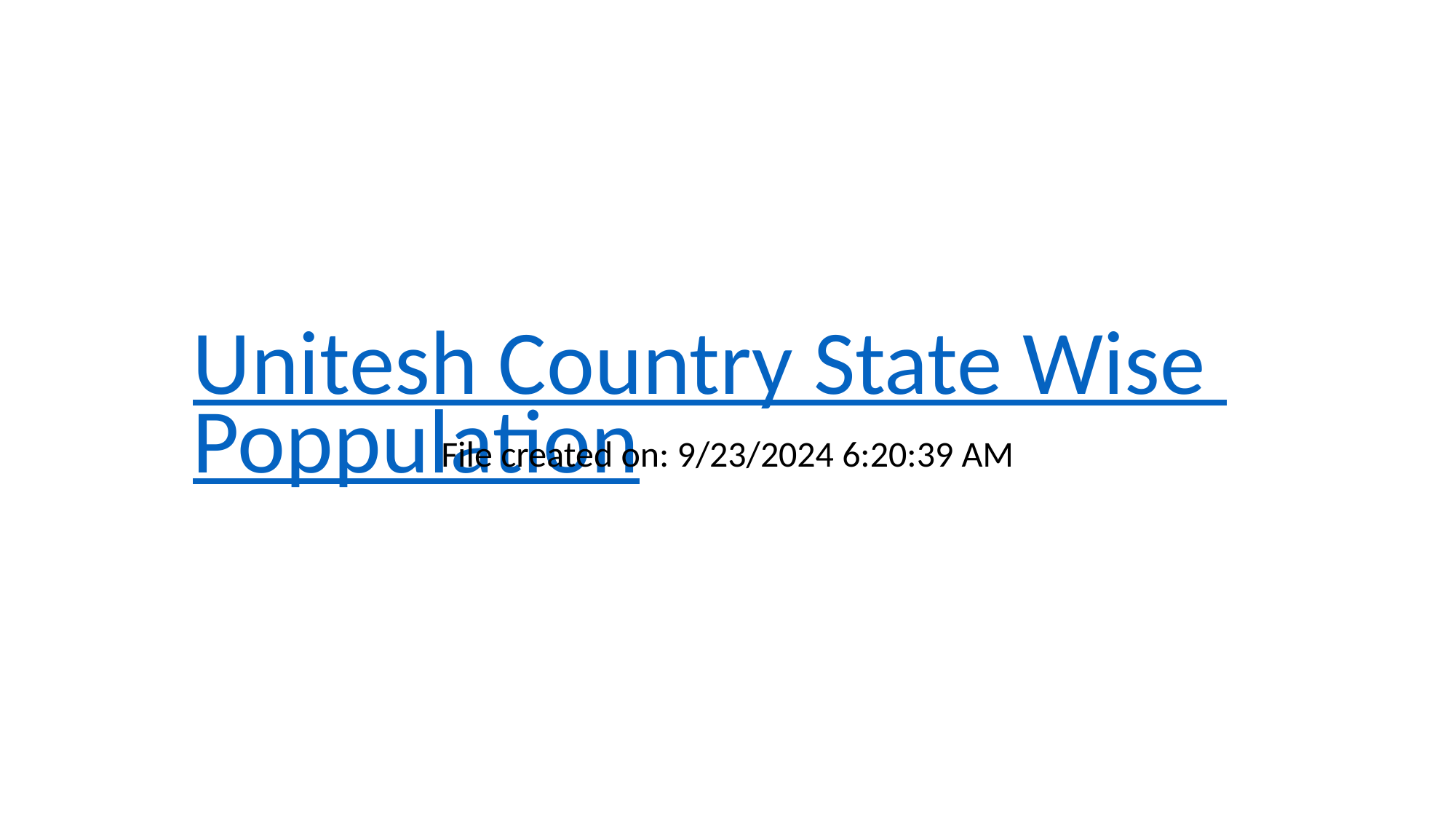

# Unitesh Country State Wise Poppulation
File created on: 9/23/2024 6:20:39 AM